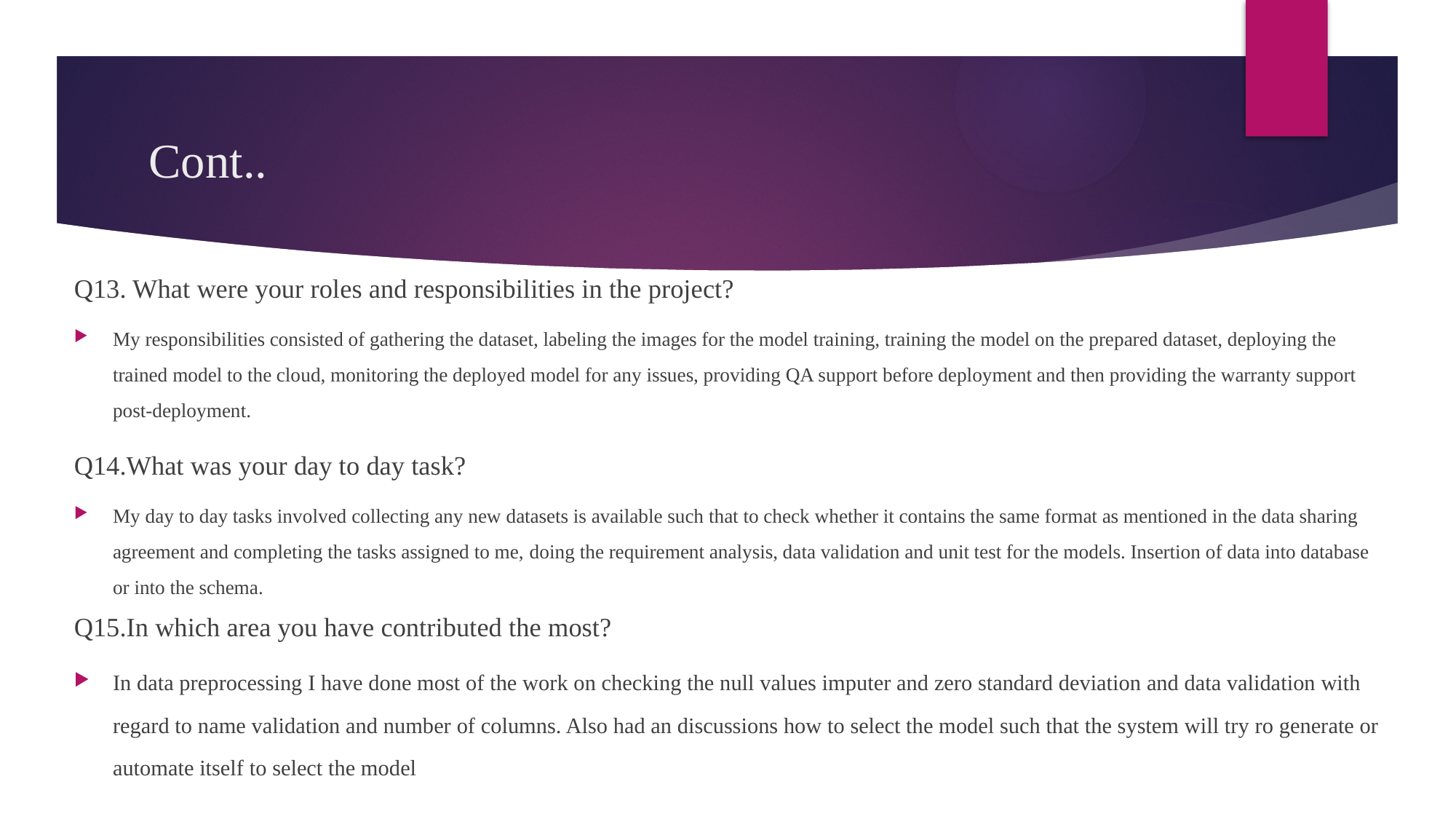

# Cont..
Q13. What were your roles and responsibilities in the project?
My responsibilities consisted of gathering the dataset, labeling the images for the model training, training the model on the prepared dataset, deploying the trained model to the cloud, monitoring the deployed model for any issues, providing QA support before deployment and then providing the warranty support post-deployment.
Q14.What was your day to day task?
My day to day tasks involved collecting any new datasets is available such that to check whether it contains the same format as mentioned in the data sharing agreement and completing the tasks assigned to me, doing the requirement analysis, data validation and unit test for the models. Insertion of data into database or into the schema.
Q15.In which area you have contributed the most?
In data preprocessing I have done most of the work on checking the null values imputer and zero standard deviation and data validation with regard to name validation and number of columns. Also had an discussions how to select the model such that the system will try ro generate or automate itself to select the model